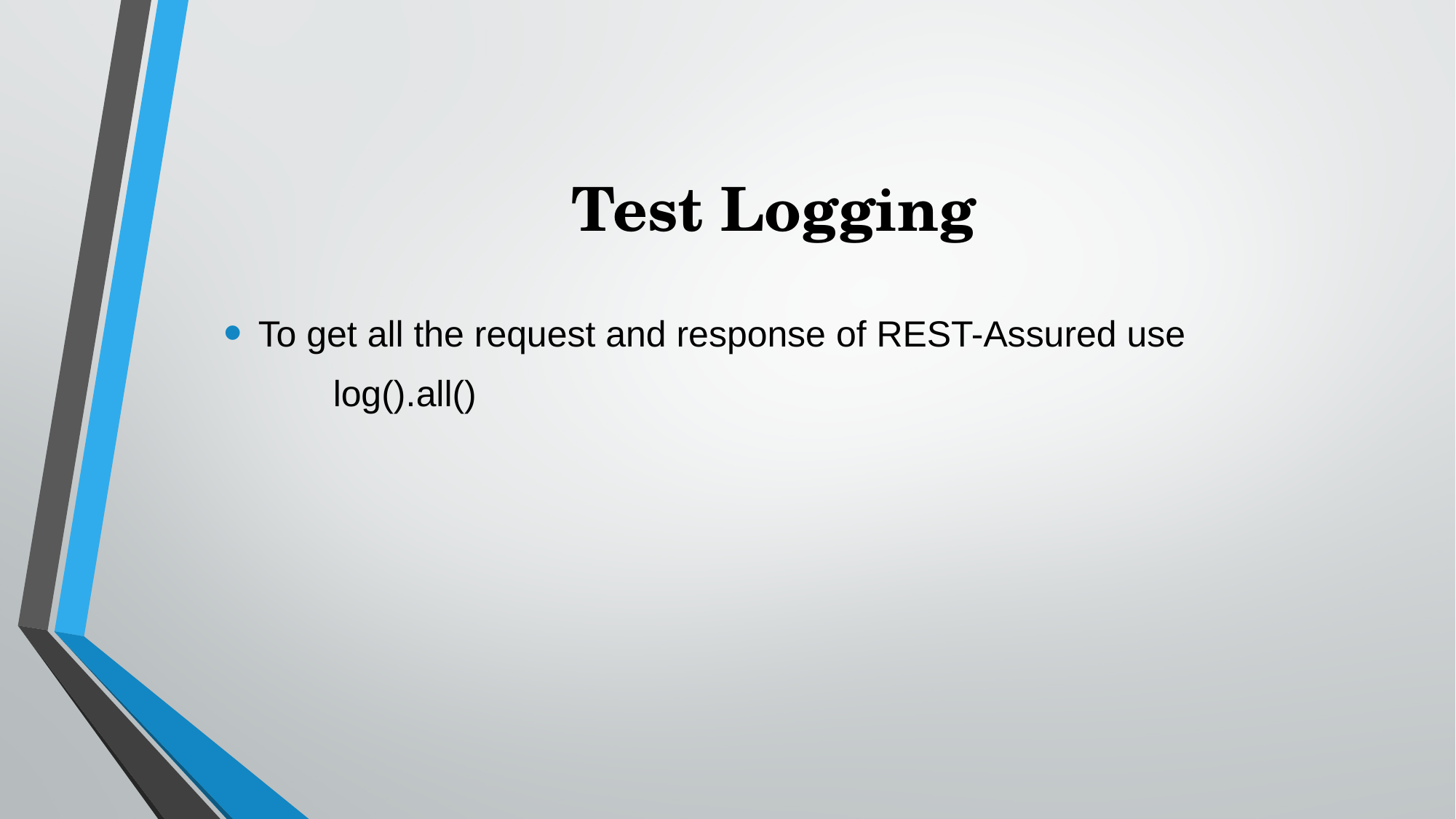

# Test Logging
To get all the request and response of REST-Assured use
	log().all()